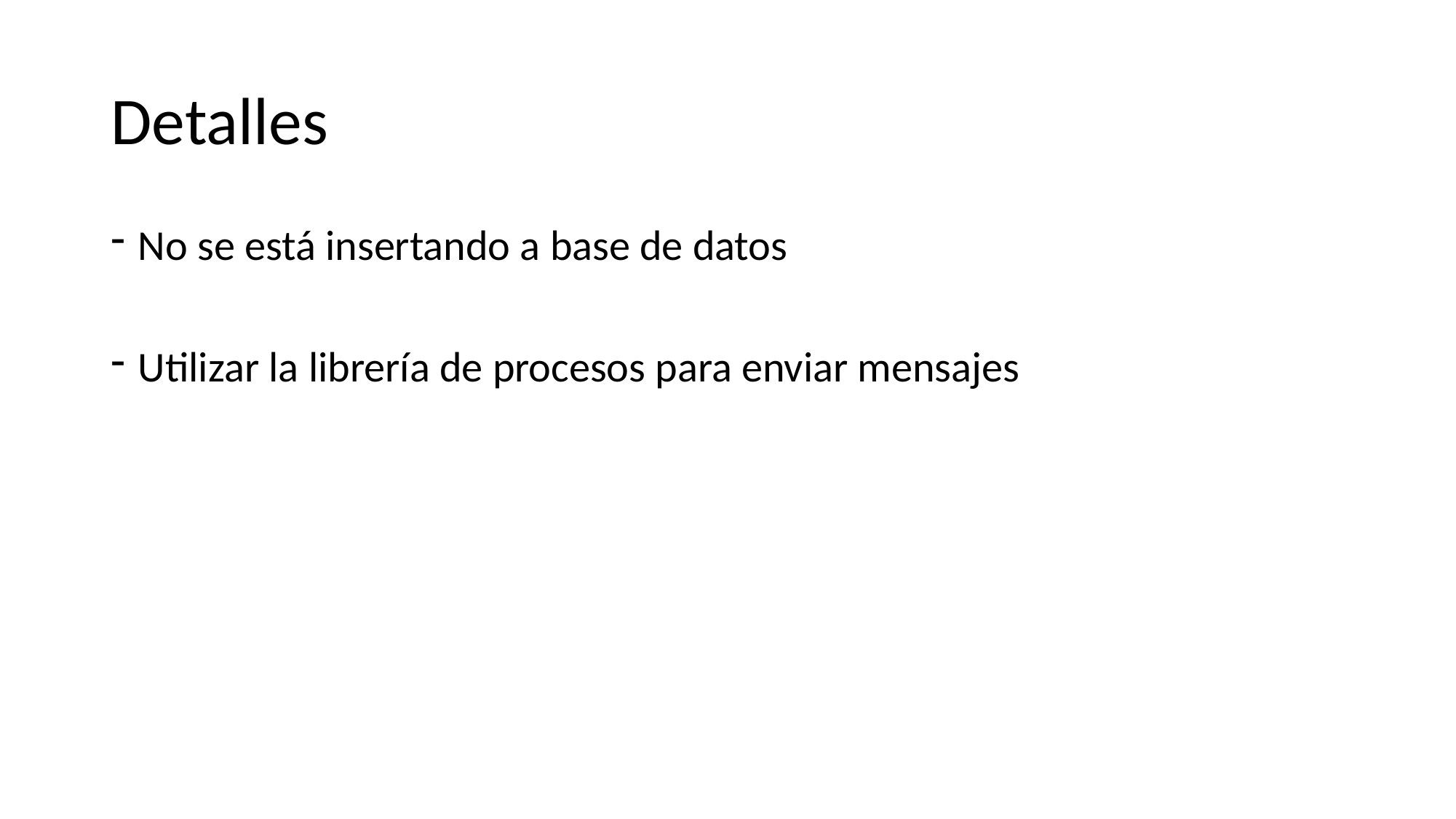

# Detalles
No se está insertando a base de datos

Utilizar la librería de procesos para enviar mensajes